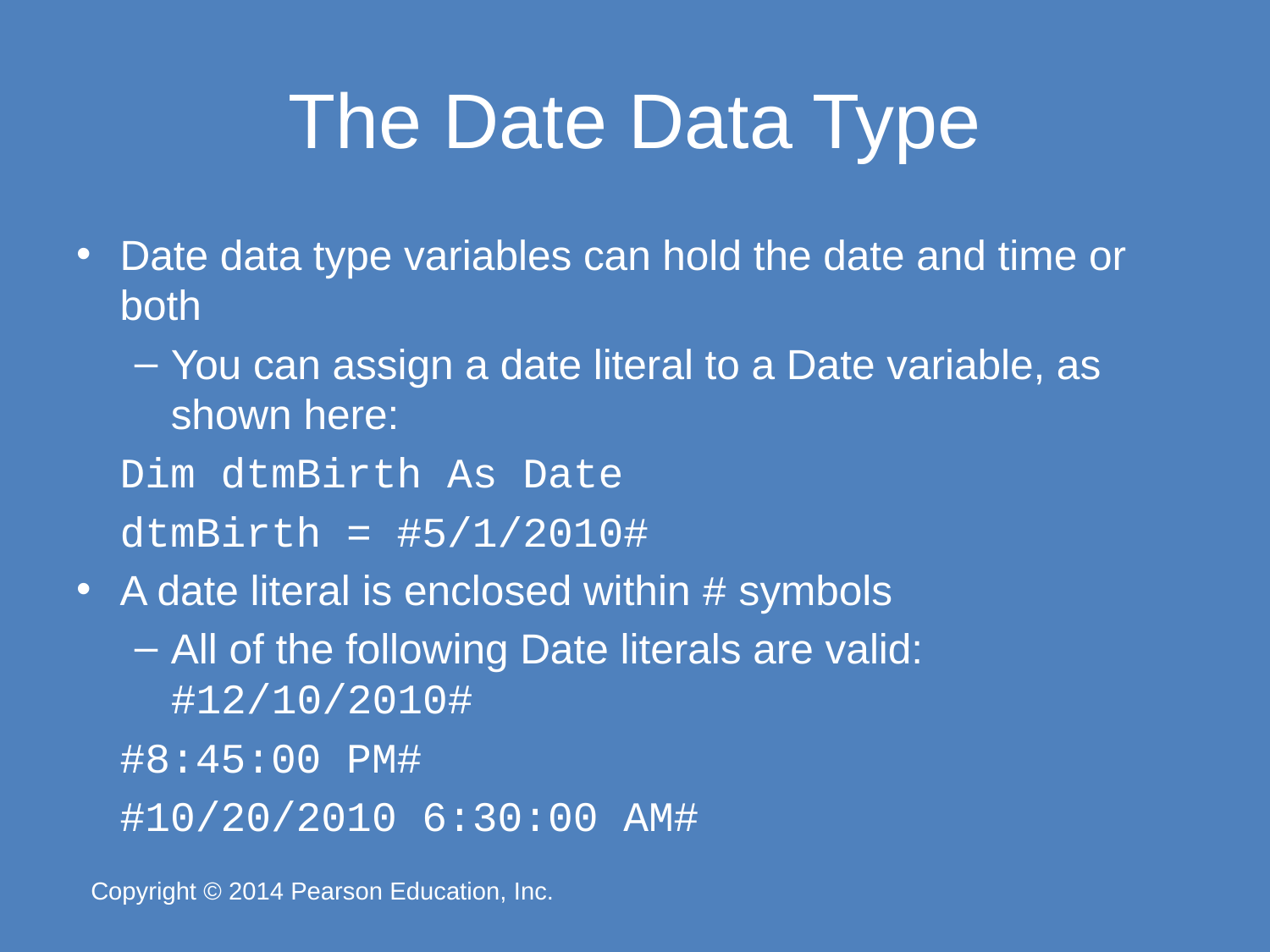

# The Date Data Type
Date data type variables can hold the date and time or both
You can assign a date literal to a Date variable, as shown here:
		Dim dtmBirth As Date
		dtmBirth = #5/1/2010#
A date literal is enclosed within # symbols
All of the following Date literals are valid:
	#12/10/2010#
		#8:45:00 PM#
		#10/20/2010 6:30:00 AM#